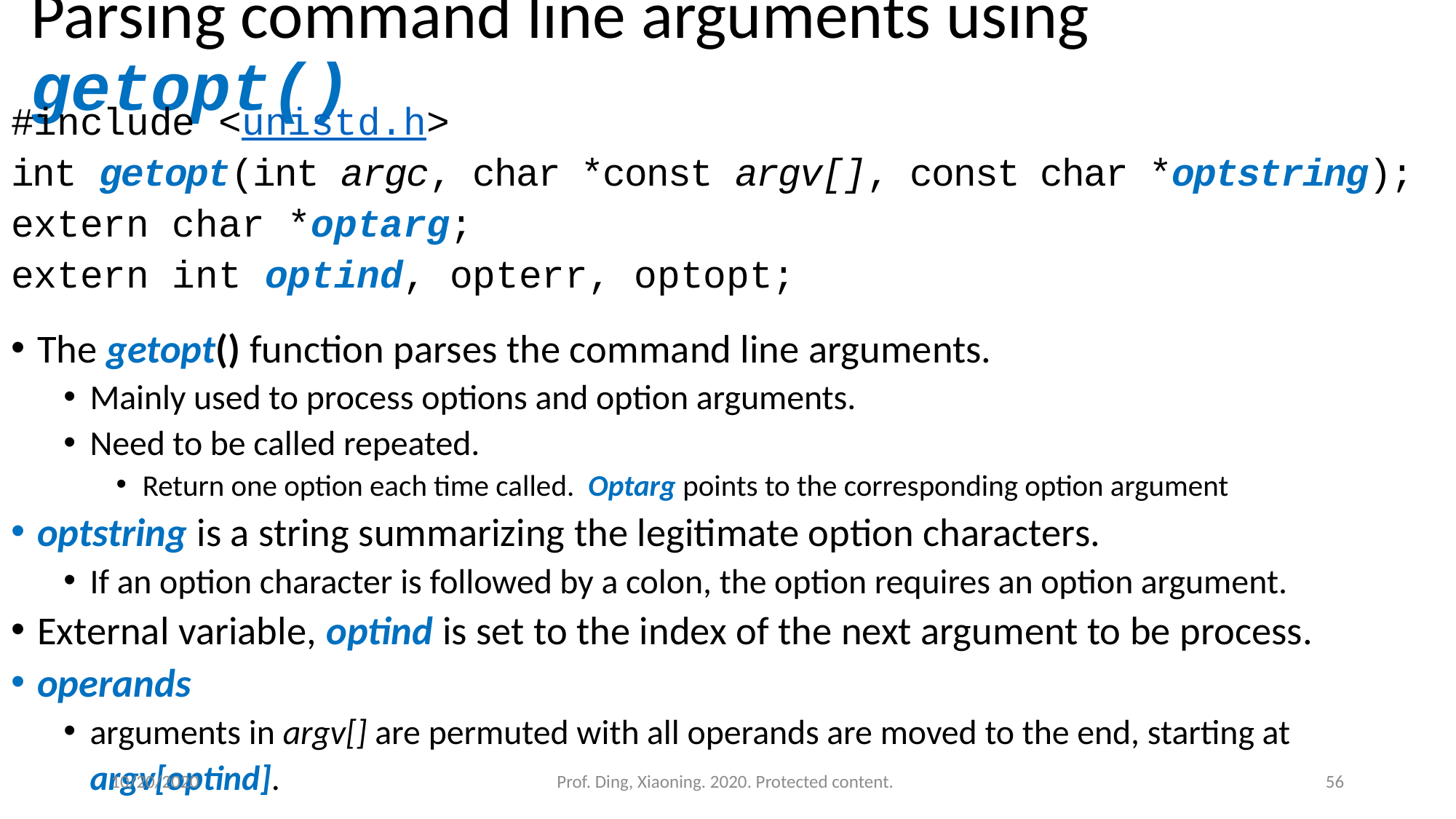

# Parsing command line arguments using getopt()
#include <unistd.h>
int getopt(int argc, char *const argv[], const char *optstring);
extern char *optarg;
extern int optind, opterr, optopt;

The getopt() function parses the command line arguments.
Mainly used to process options and option arguments.
Need to be called repeated.
Return one option each time called.  Optarg points to the corresponding option argument
optstring is a string summarizing the legitimate option characters.
If an option character is followed by a colon, the option requires an option argument.
External variable, optind is set to the index of the next argument to be process.
operands
arguments in argv[] are permuted with all operands are moved to the end, starting at argv[optind].
10/20/2020
Prof. Ding, Xiaoning. 2020. Protected content.
56